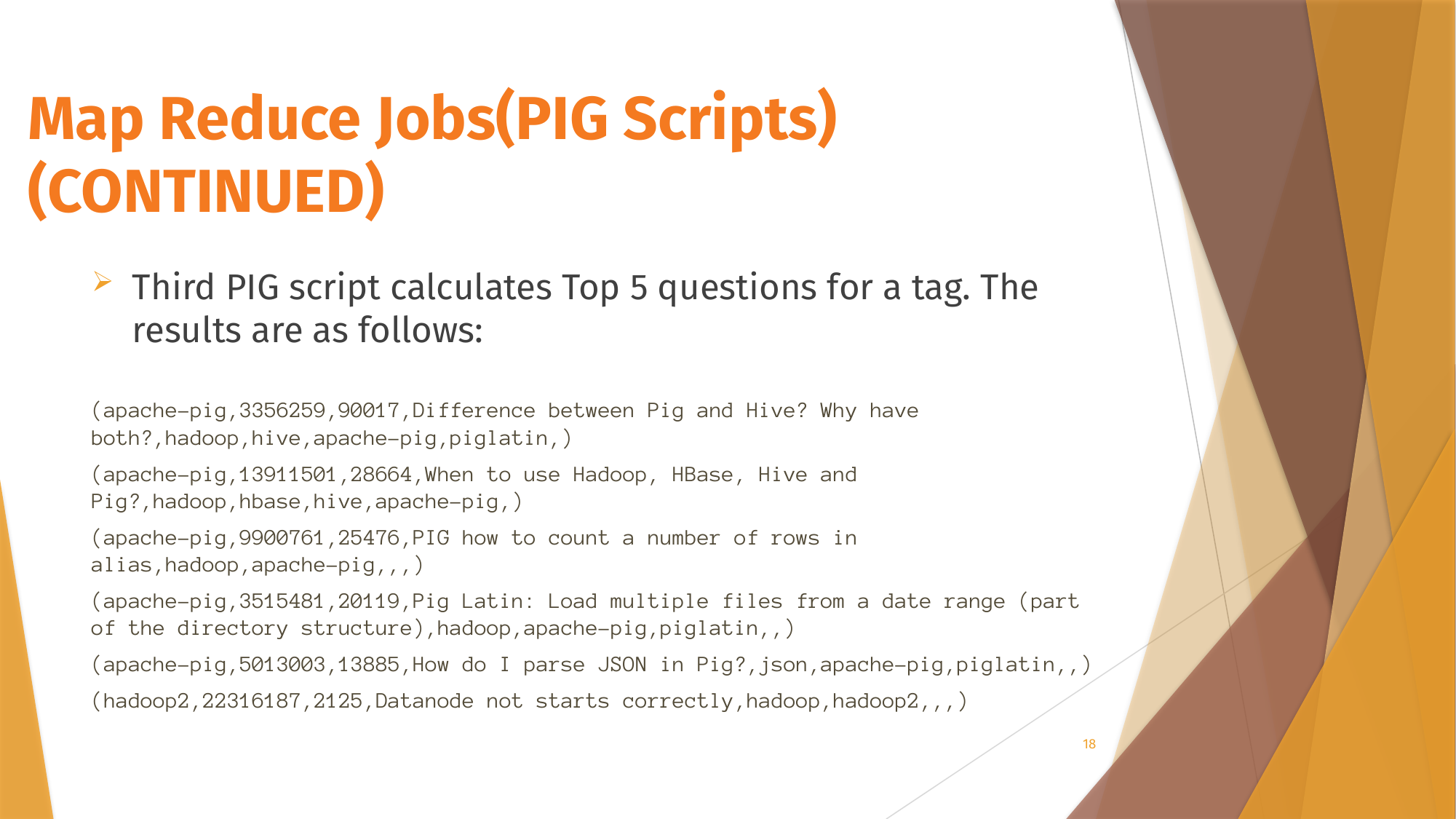

# Map Reduce Jobs(PIG Scripts) (CONTINUED)
Third PIG script calculates Top 5 questions for a tag. The results are as follows:

(apache-pig,3356259,90017,Difference between Pig and Hive? Why have both?,hadoop,hive,apache-pig,piglatin,)
(apache-pig,13911501,28664,When to use Hadoop, HBase, Hive and Pig?,hadoop,hbase,hive,apache-pig,)
(apache-pig,9900761,25476,PIG how to count a number of rows in alias,hadoop,apache-pig,,,)
(apache-pig,3515481,20119,Pig Latin: Load multiple files from a date range (part of the directory structure),hadoop,apache-pig,piglatin,,)
(apache-pig,5013003,13885,How do I parse JSON in Pig?,json,apache-pig,piglatin,,)
(hadoop2,22316187,2125,Datanode not starts correctly,hadoop,hadoop2,,,)

18